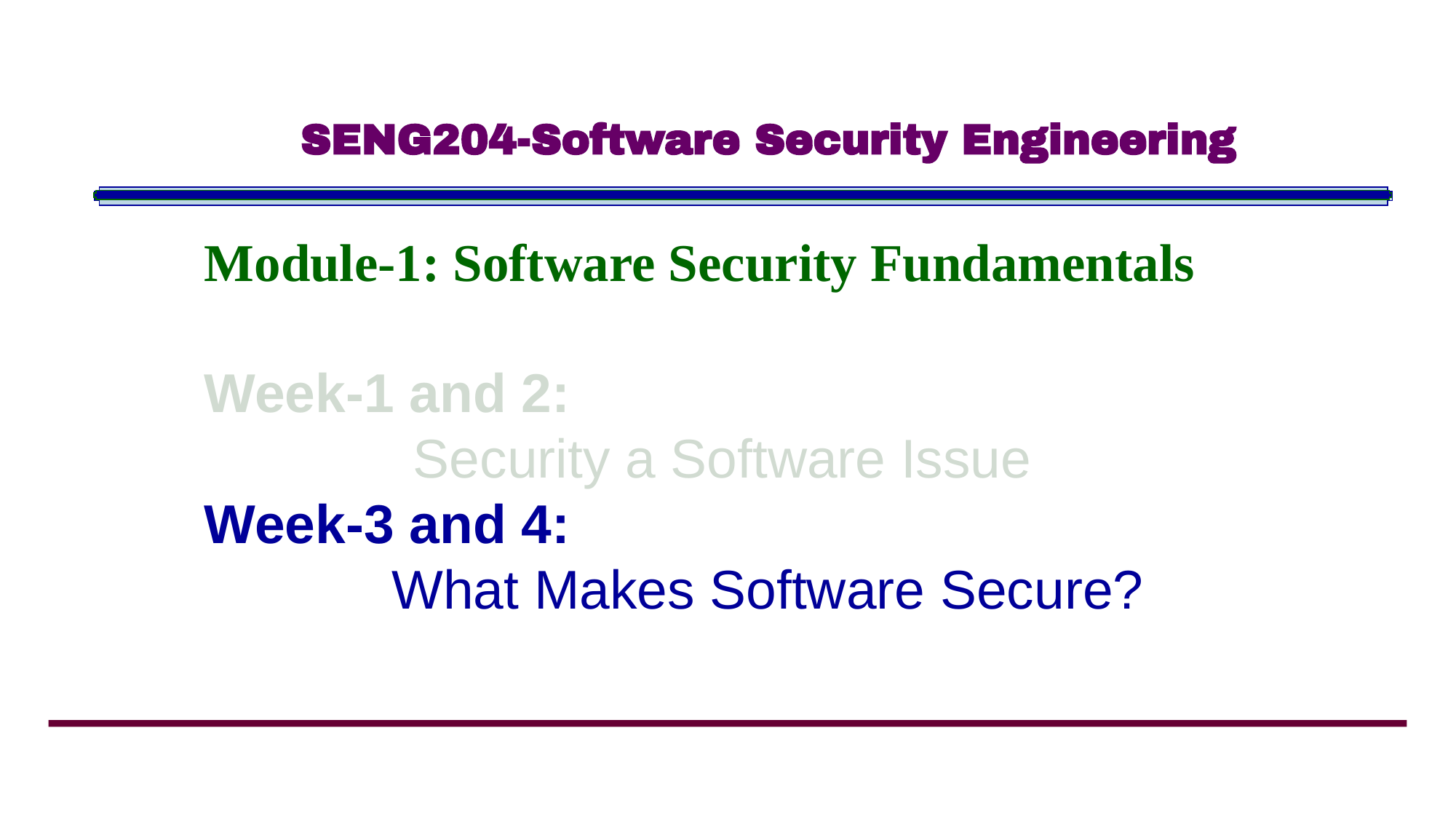

# SENG204-Software Security Engineering
Module-1: Software Security Fundamentals

Week-1 and 2:
Security a Software Issue
Week-3 and 4:
      What Makes Software Secure?